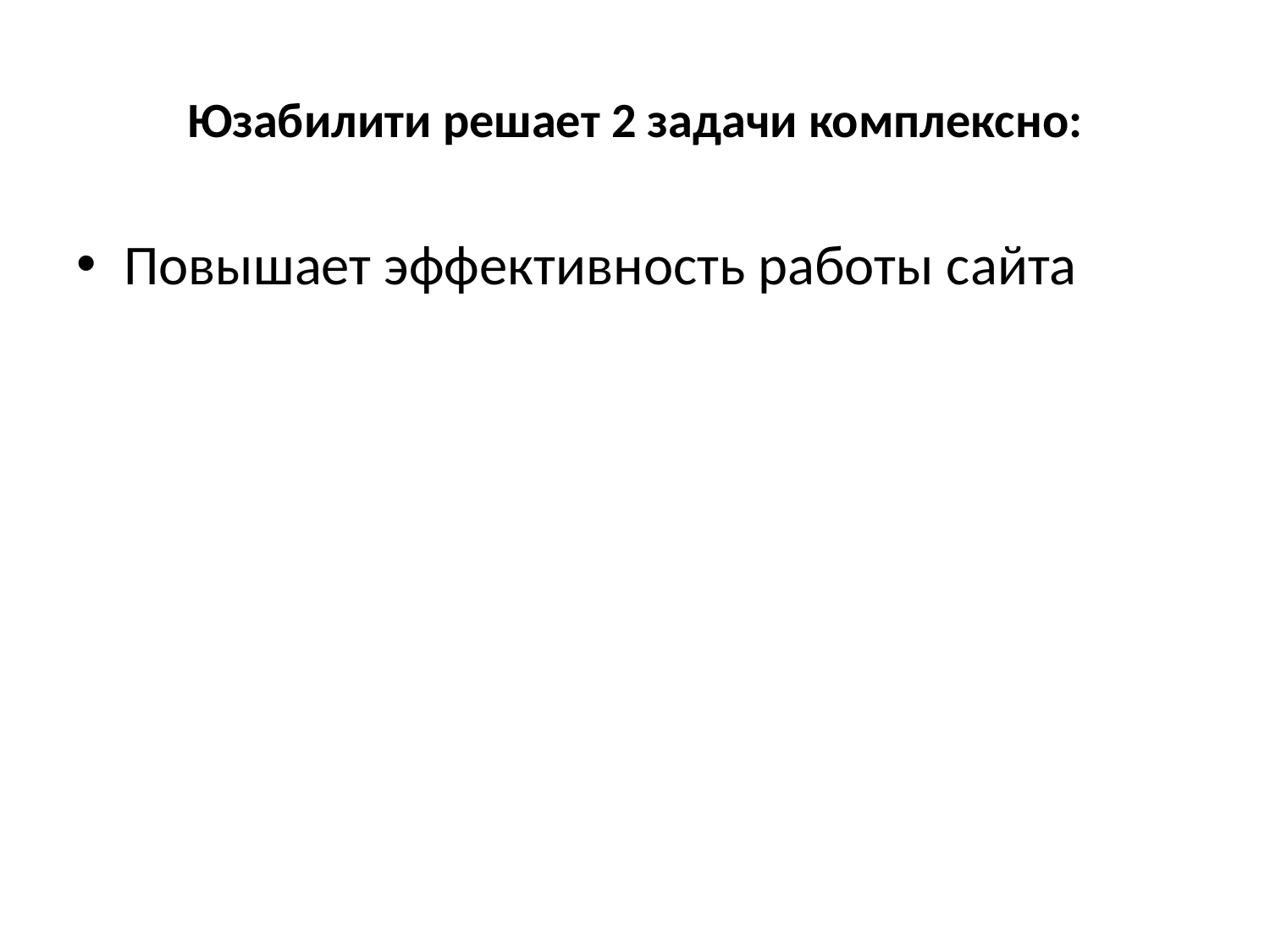

# Юзабилити решает 2 задачи комплексно:
Повышает эффективность работы сайта